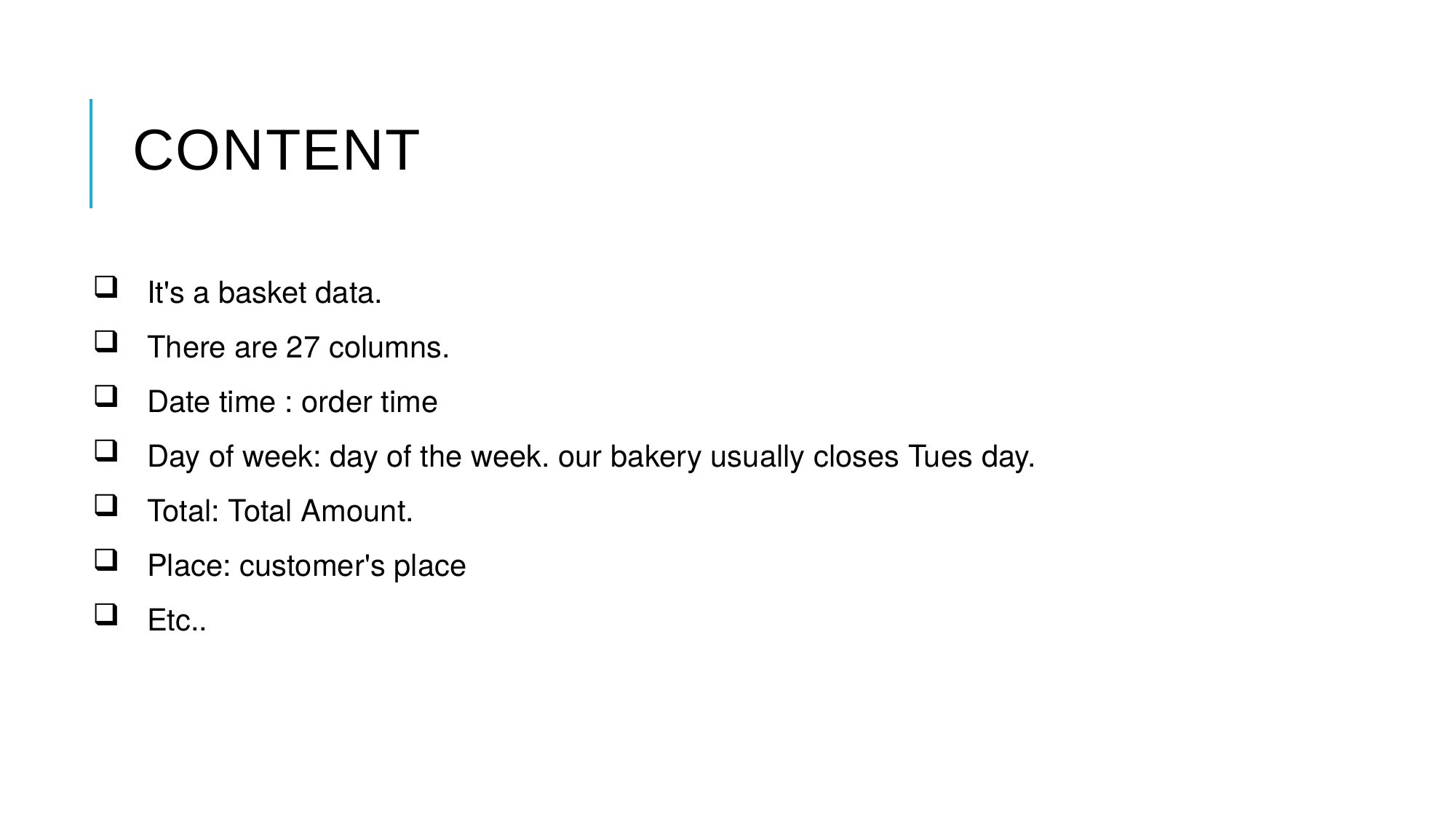

# Content
It's a basket data.
There are 27 columns.
Date time : order time
Day of week: day of the week. our bakery usually closes Tues day.
Total: Total Amount.
Place: customer's place
Etc..